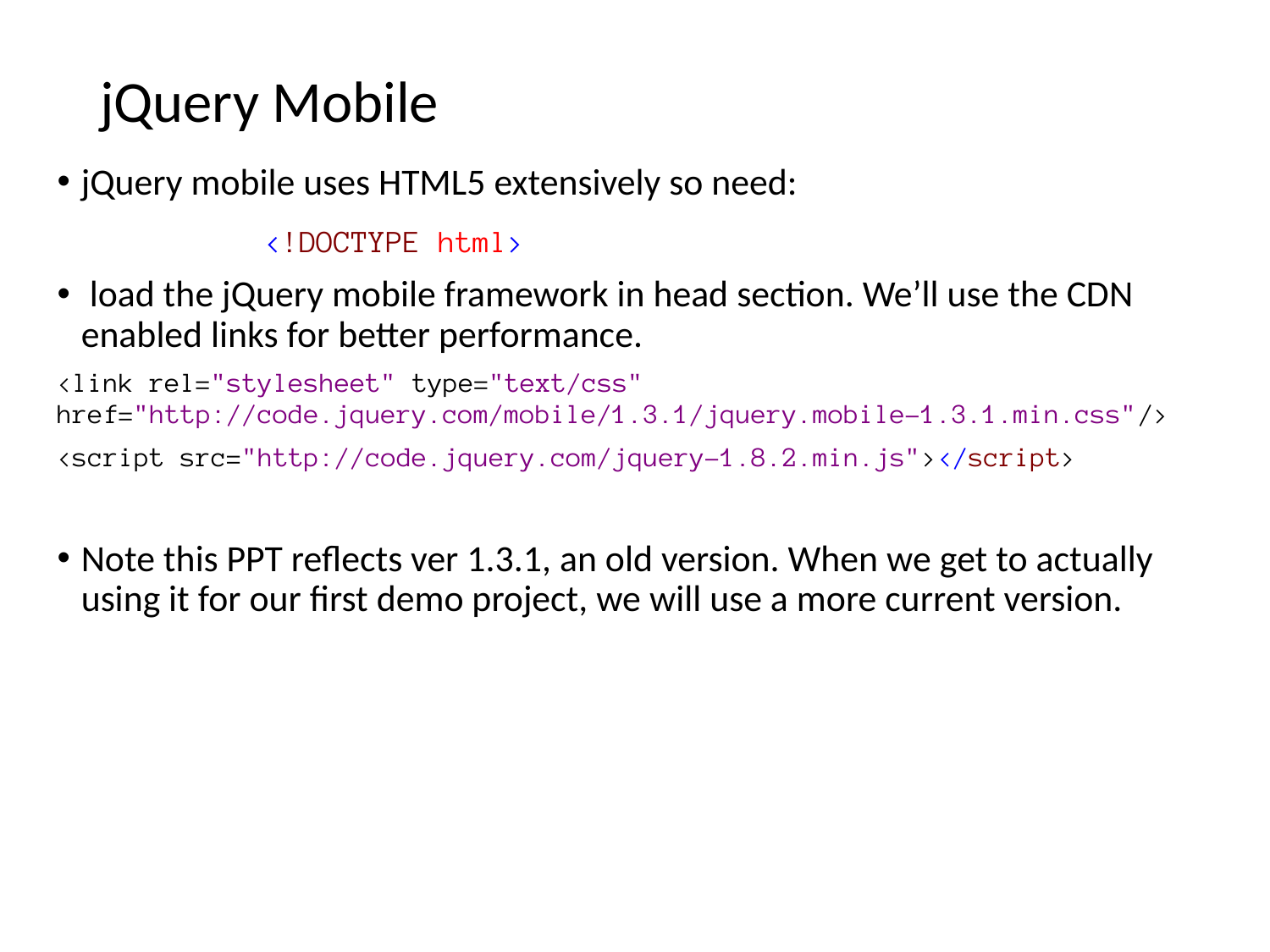

# jQuery Mobile
jQuery mobile uses HTML5 extensively so need:
         <!DOCTYPE html>
 load the jQuery mobile framework in head section. We’ll use the CDN enabled links for better performance.
<link rel="stylesheet" type="text/css" href="http://code.jquery.com/mobile/1.3.1/jquery.mobile-1.3.1.min.css"/>
<script src="http://code.jquery.com/jquery-1.8.2.min.js"></script>

Note this PPT reflects ver 1.3.1, an old version. When we get to actually using it for our first demo project, we will use a more current version.